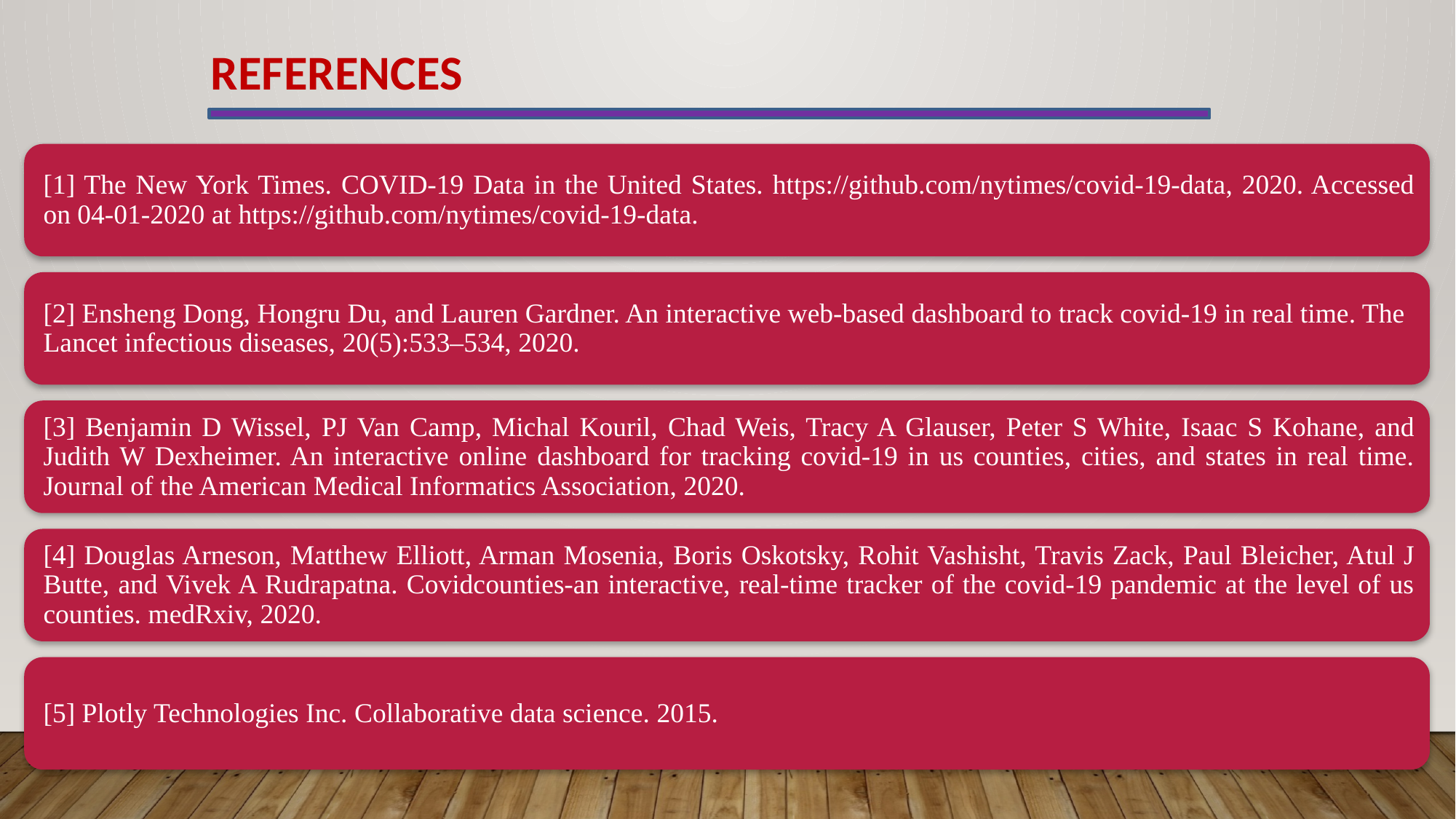

REFERENCES

[1] The New York Times. COVID-19 Data in the United States. https://github.com/nytimes/covid-19-data, 2020. Accessed on 04-01-2020 at https://github.com/nytimes/covid-19-data.
[2] Ensheng Dong, Hongru Du, and Lauren Gardner. An interactive web-based dashboard to track covid-19 in real time. The Lancet infectious diseases, 20(5):533–534, 2020.
[3] Benjamin D Wissel, PJ Van Camp, Michal Kouril, Chad Weis, Tracy A Glauser, Peter S White, Isaac S Kohane, and Judith W Dexheimer. An interactive online dashboard for tracking covid-19 in us counties, cities, and states in real time. Journal of the American Medical Informatics Association, 2020.
[4] Douglas Arneson, Matthew Elliott, Arman Mosenia, Boris Oskotsky, Rohit Vashisht, Travis Zack, Paul Bleicher, Atul J Butte, and Vivek A Rudrapatna. Covidcounties-an interactive, real-time tracker of the covid-19 pandemic at the level of us counties. medRxiv, 2020.
[5] Plotly Technologies Inc. Collaborative data science. 2015.